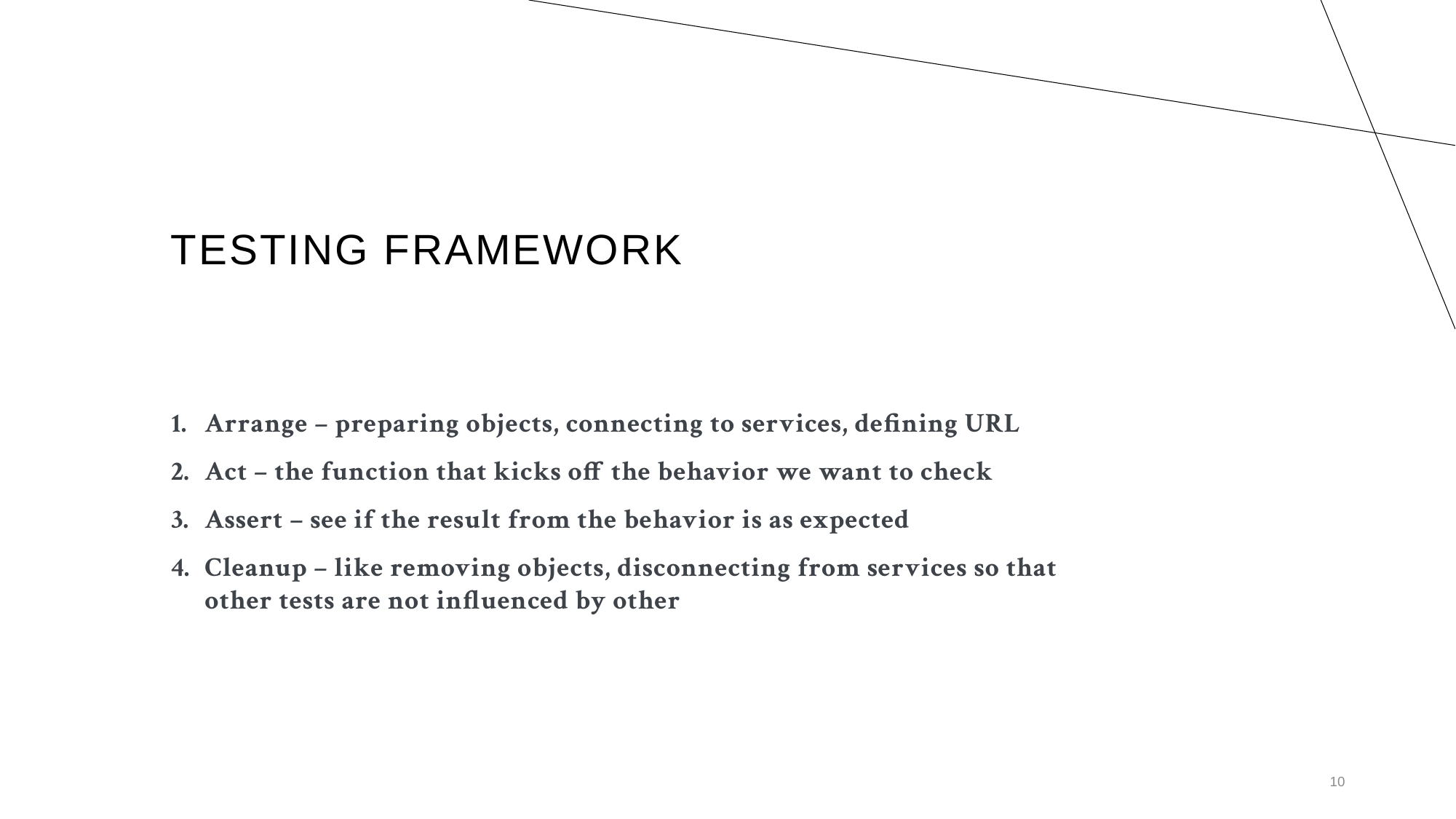

# Testing framework
Arrange – preparing objects, connecting to services, defining URL
Act – the function that kicks off the behavior we want to check
Assert – see if the result from the behavior is as expected
Cleanup – like removing objects, disconnecting from services so that other tests are not influenced by other
10